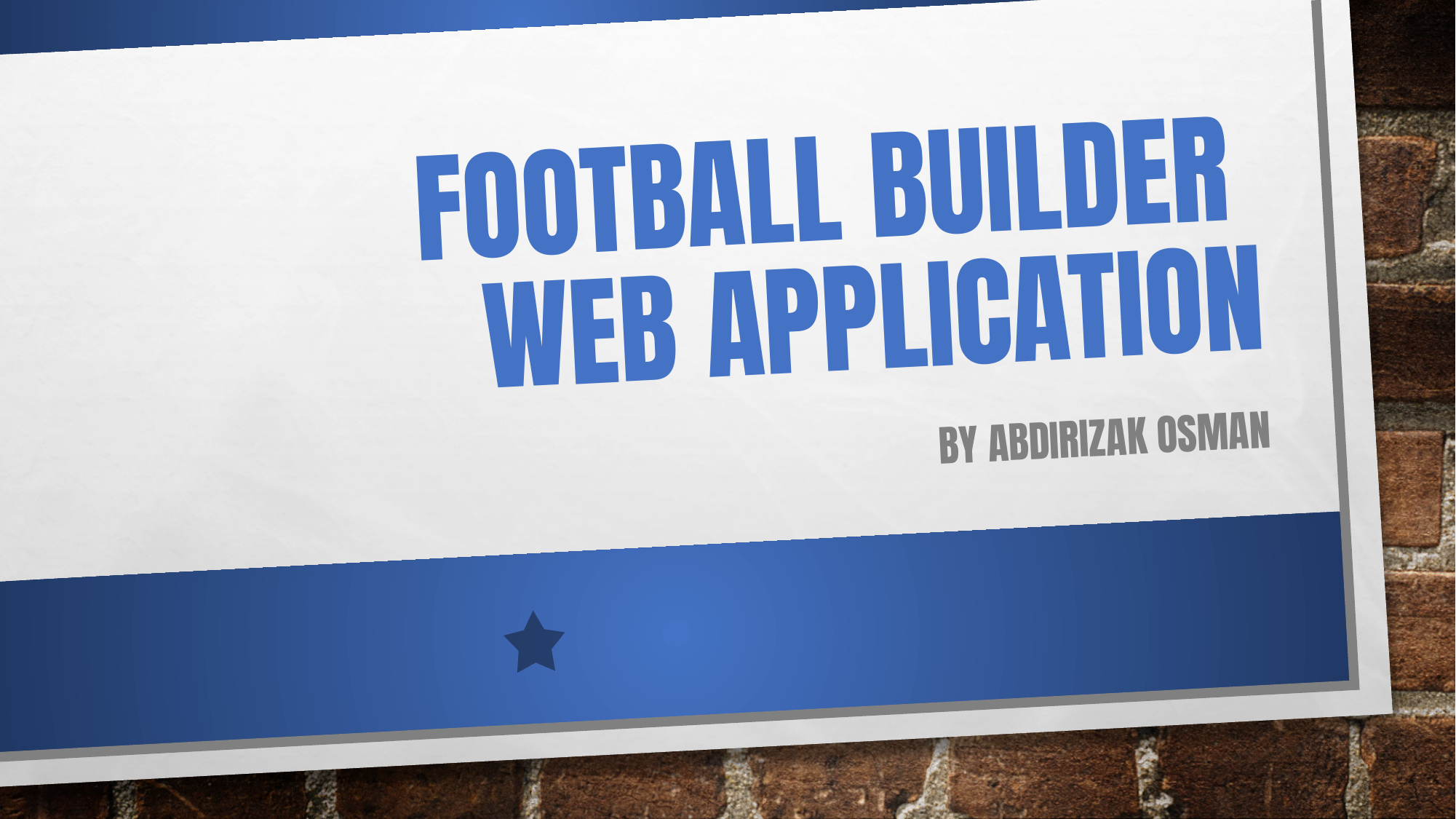

# FOOTBALL BUILDER WEB APPLICATION
BY ABDIRIZAK OSMAN